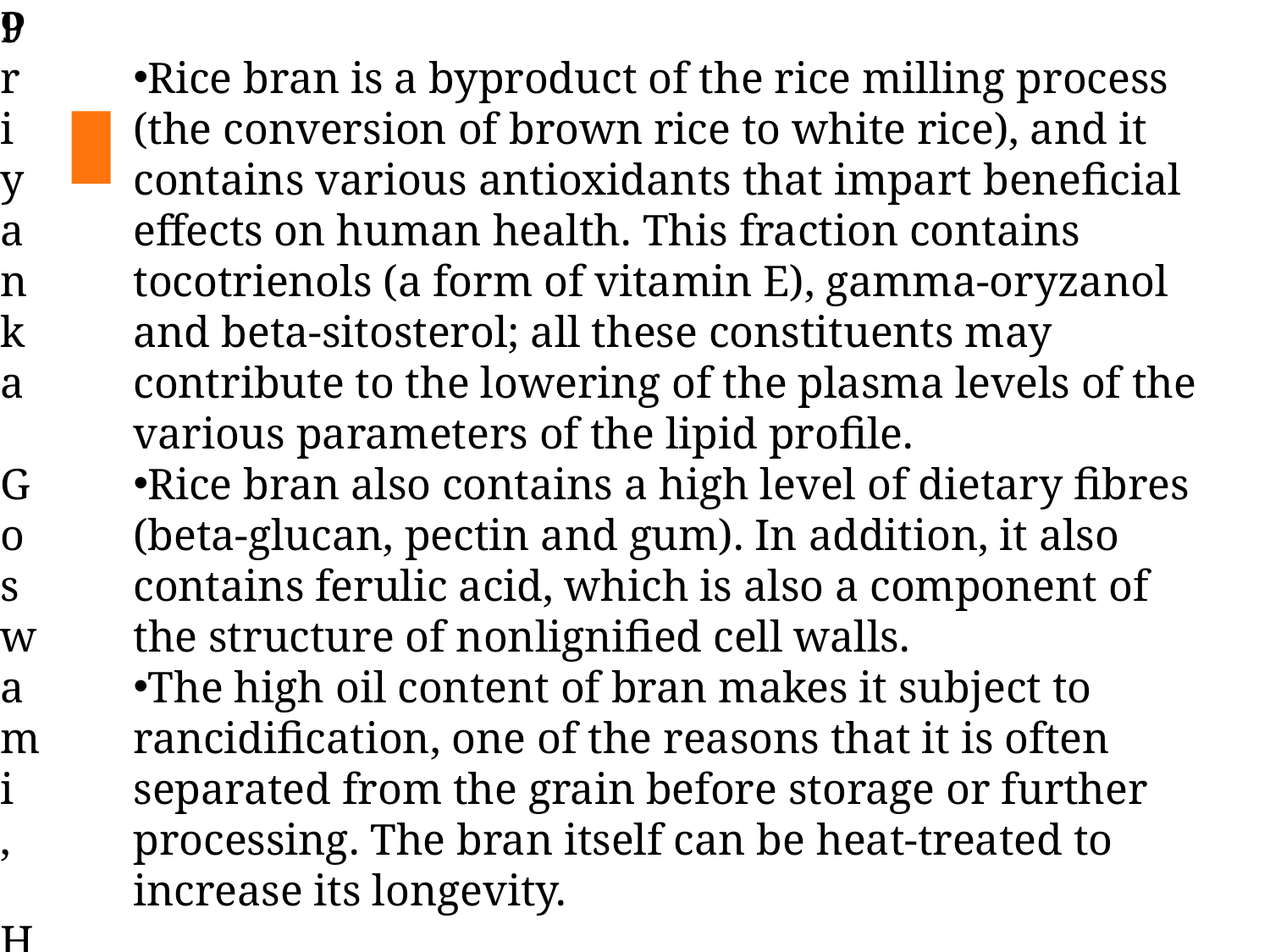

9
Priyanka Goswami, H K College of Pharmacy
Rice bran is a byproduct of the rice milling process (the conversion of brown rice to white rice), and it contains various antioxidants that impart beneficial effects on human health. This fraction contains tocotrienols (a form of vitamin E), gamma-oryzanol and beta-sitosterol; all these constituents may contribute to the lowering of the plasma levels of the various parameters of the lipid profile.
Rice bran also contains a high level of dietary fibres (beta-glucan, pectin and gum). In addition, it also contains ferulic acid, which is also a component of the structure of nonlignified cell walls.
The high oil content of bran makes it subject to rancidification, one of the reasons that it is often separated from the grain before storage or further processing. The bran itself can be heat-treated to increase its longevity.